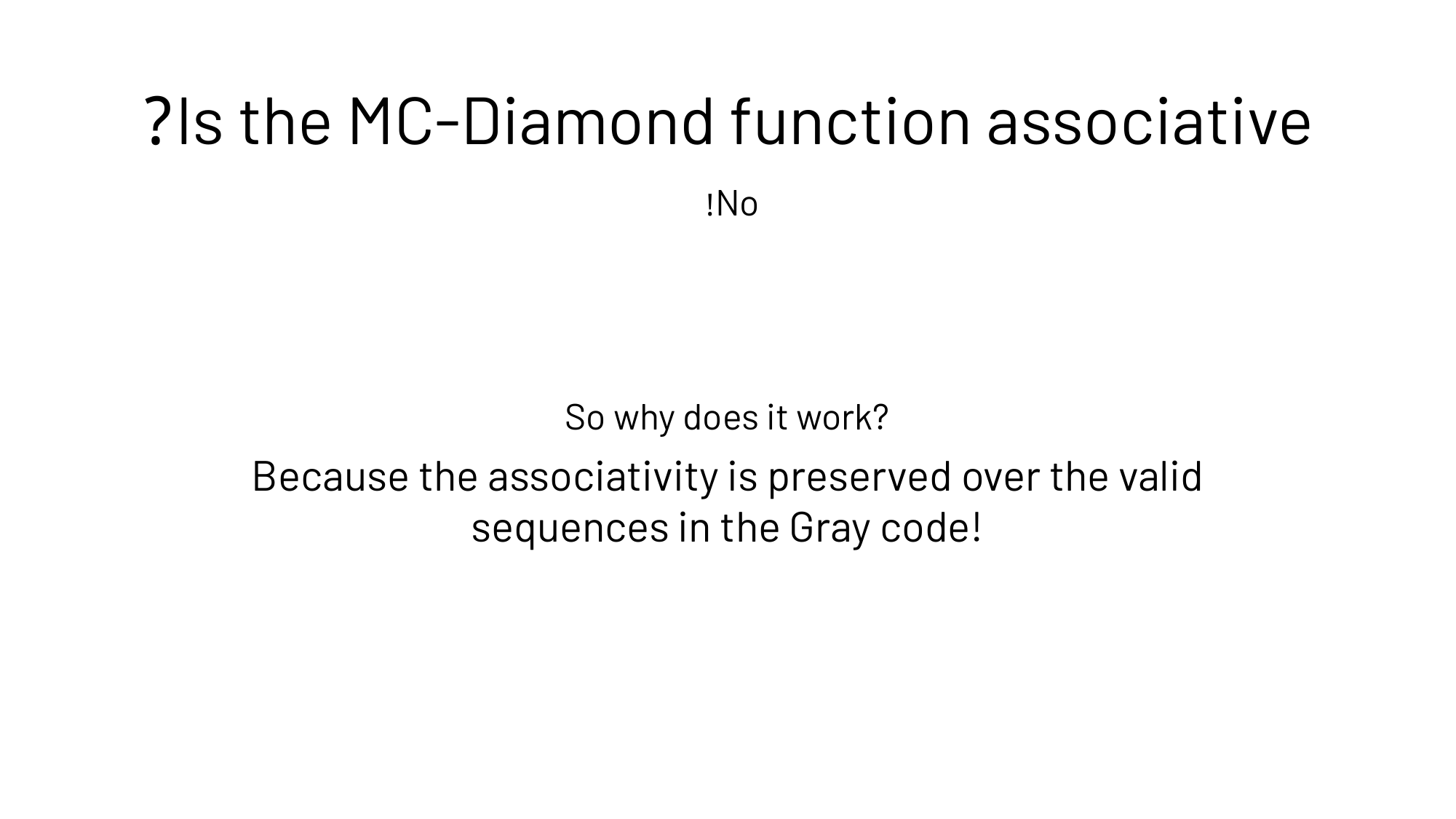

# Is the MC-Diamond function associative?
No!
So why does it work?
Because the associativity is preserved over the valid sequences in the Gray code!